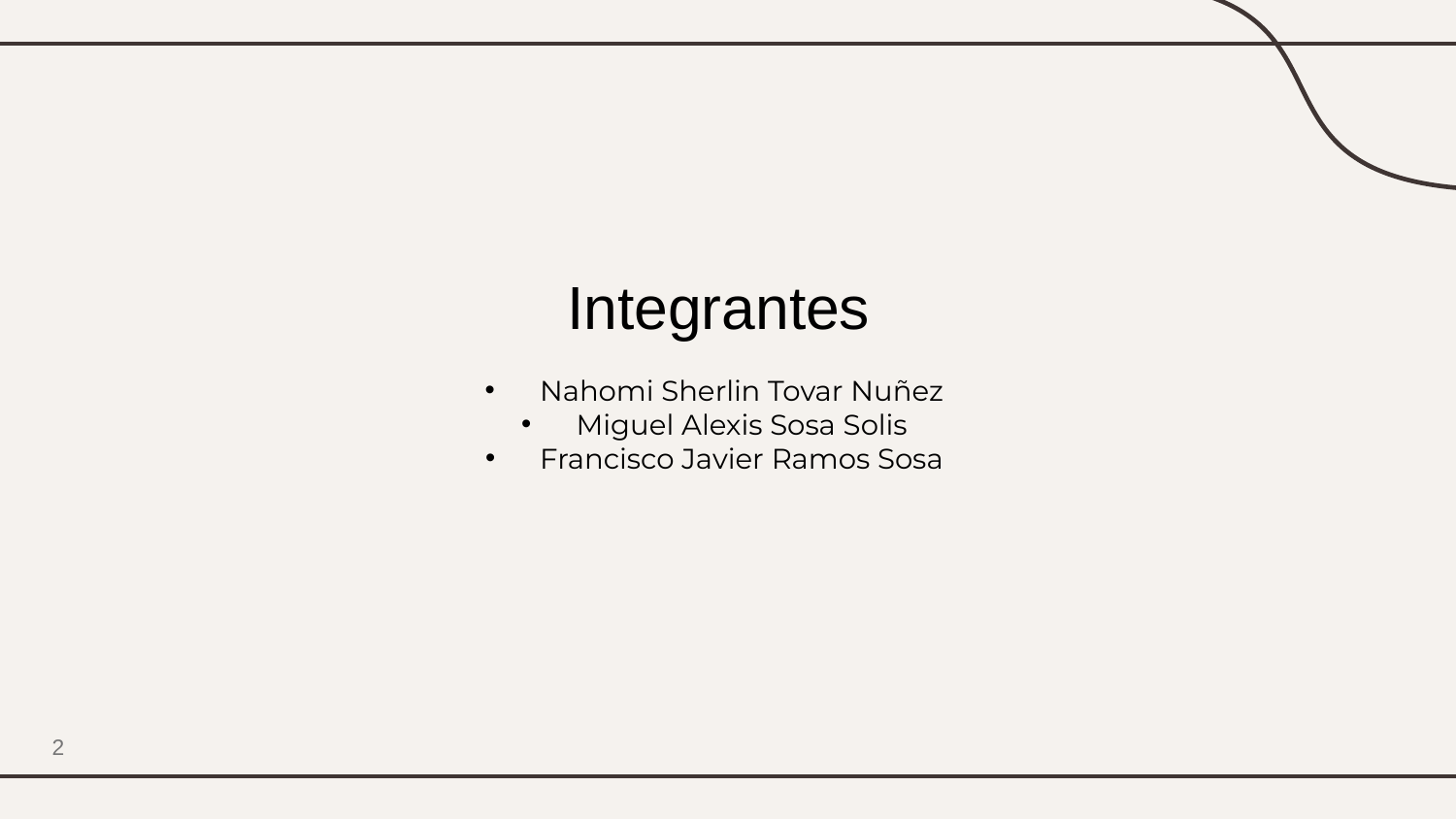

# Integrantes
Nahomi Sherlin Tovar Nuñez
Miguel Alexis Sosa Solis
Francisco Javier Ramos Sosa
2